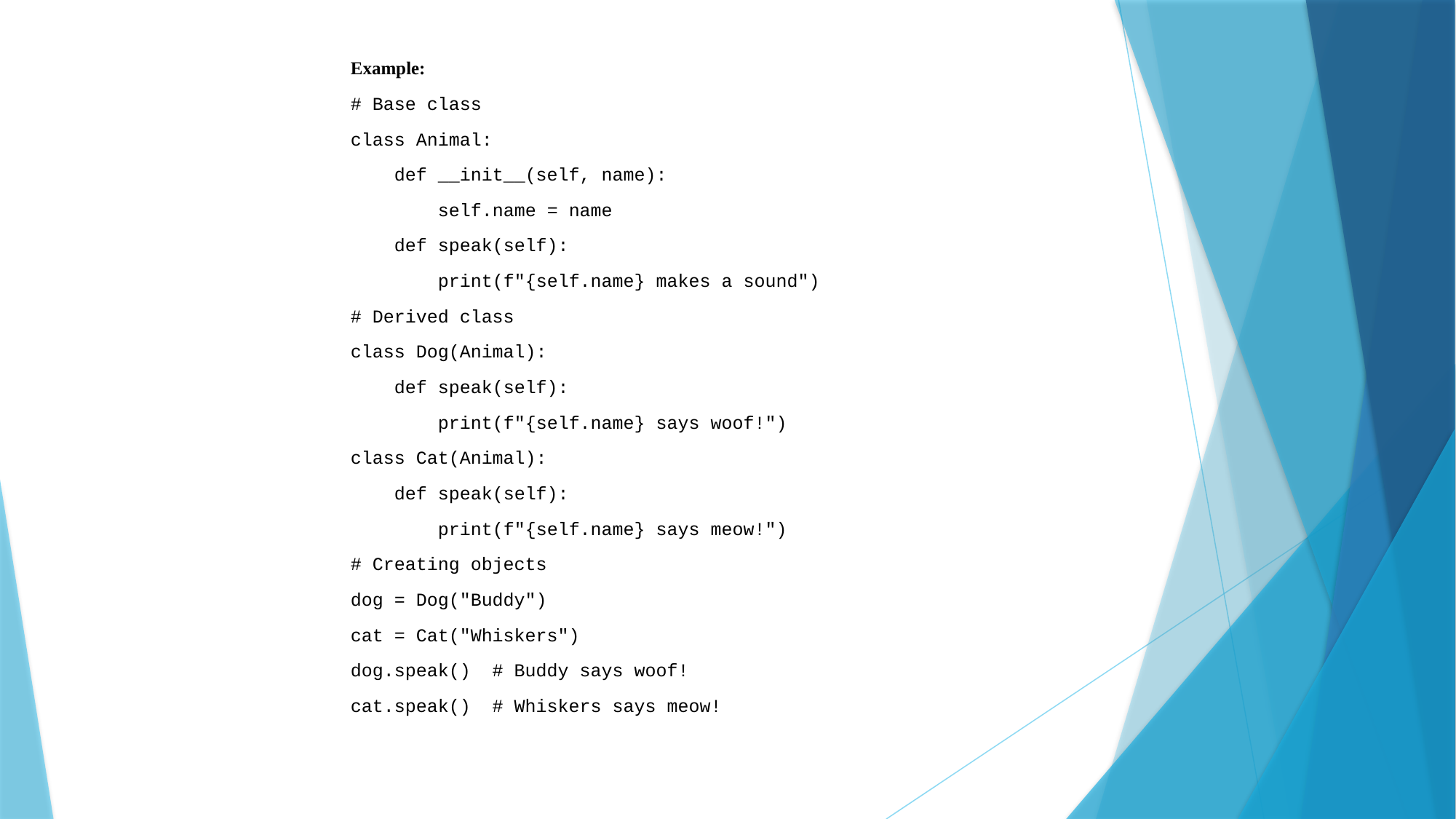

Example:
# Base class
class Animal:
    def __init__(self, name):
        self.name = name
    def speak(self):
        print(f"{self.name} makes a sound")
# Derived class
class Dog(Animal):
    def speak(self):
        print(f"{self.name} says woof!")
class Cat(Animal):
    def speak(self):
        print(f"{self.name} says meow!")
# Creating objects
dog = Dog("Buddy")
cat = Cat("Whiskers")
dog.speak()  # Buddy says woof!
cat.speak()  # Whiskers says meow!